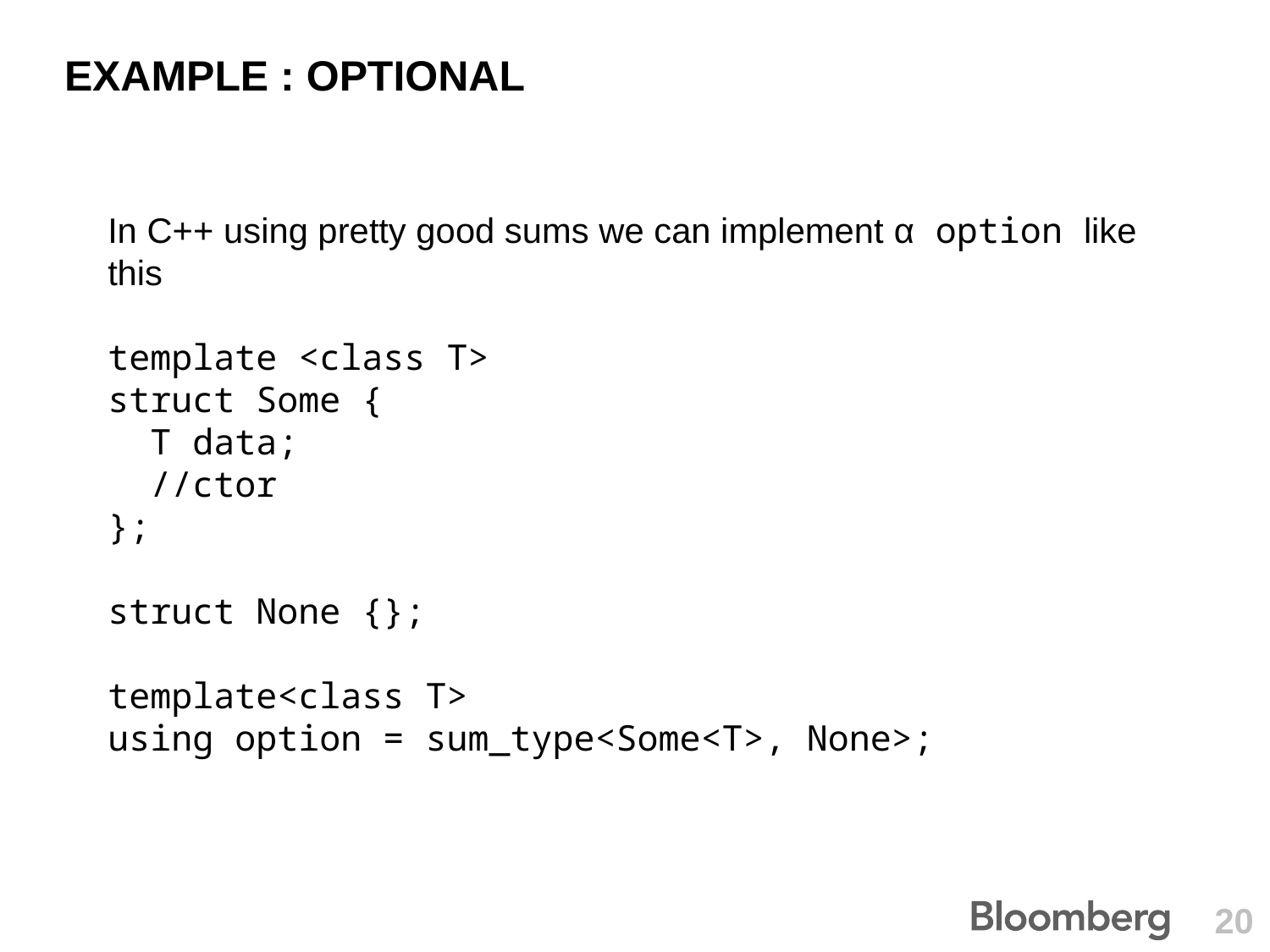

# Example : optional
In C++ using pretty good sums we can implement α option like this
template <class T>
struct Some {
  T data;
  //ctor
};

struct None {};

template<class T>
using option = sum_type<Some<T>, None>;

20